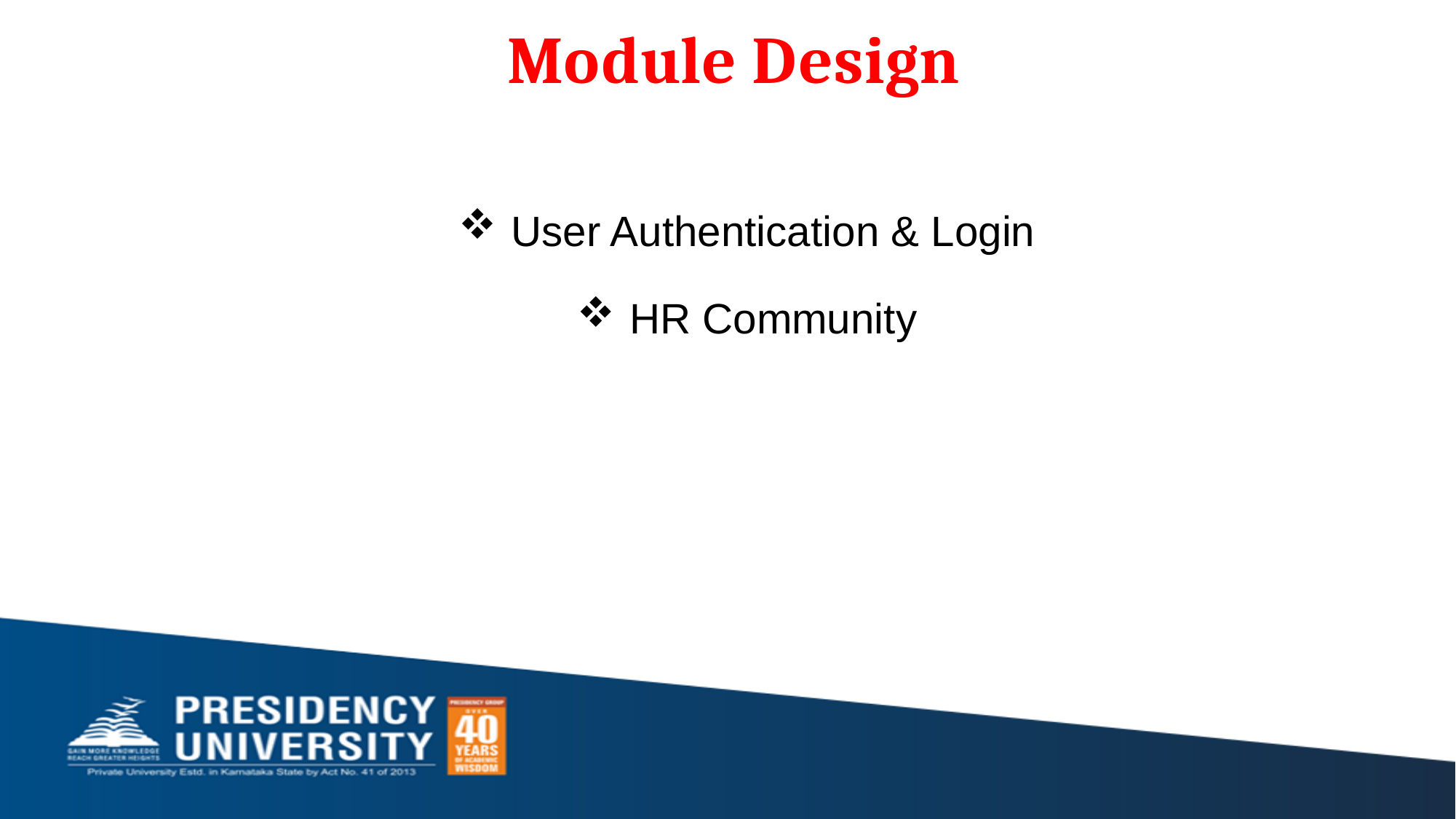

# Module Design
 User Authentication & Login
 HR Community